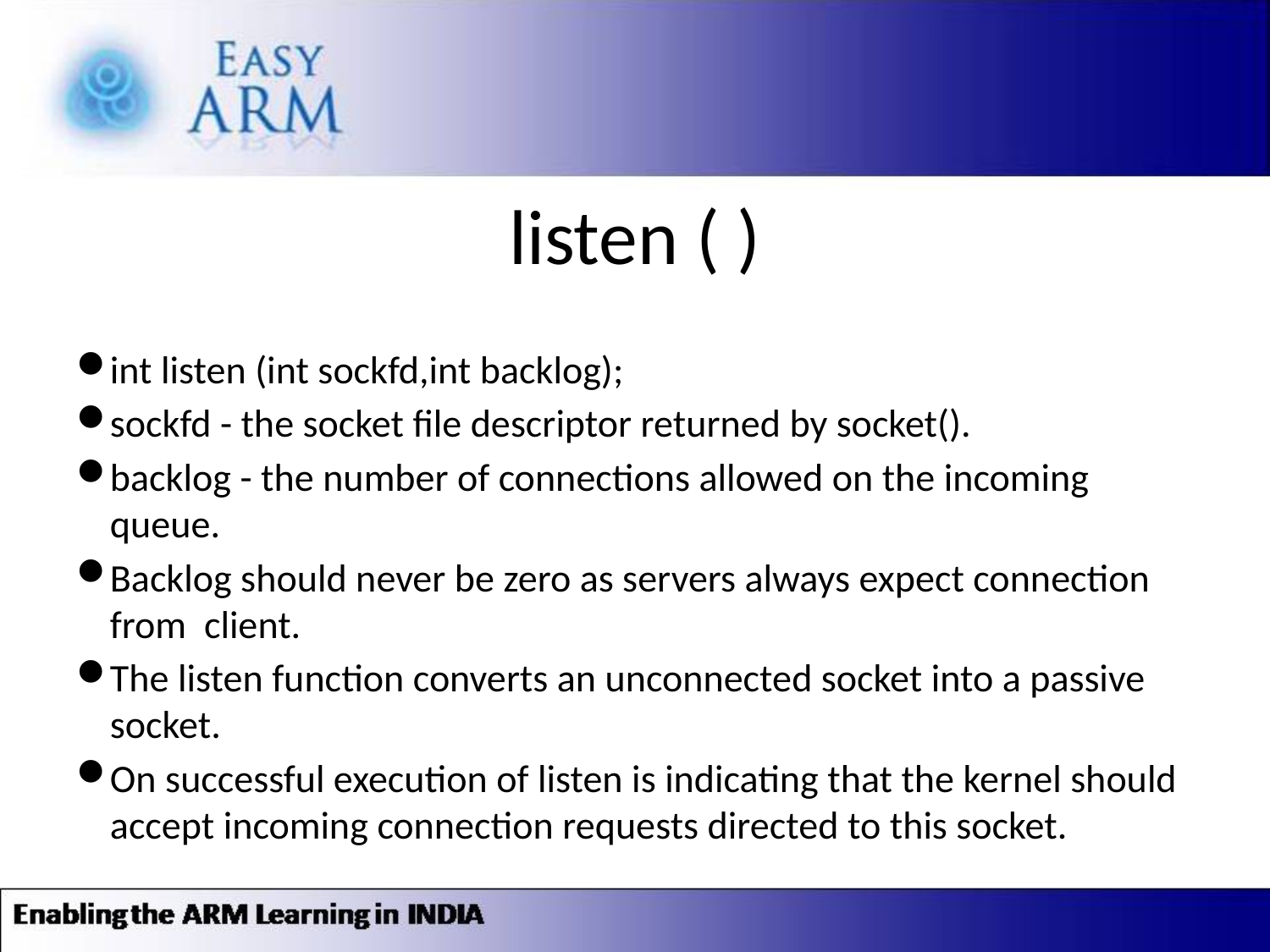

# listen ( )
int listen (int sockfd,int backlog);
sockfd - the socket file descriptor returned by socket().
backlog - the number of connections allowed on the incoming queue.
Backlog should never be zero as servers always expect connection from  client.
The listen function converts an unconnected socket into a passive socket.
On successful execution of listen is indicating that the kernel should accept incoming connection requests directed to this socket.